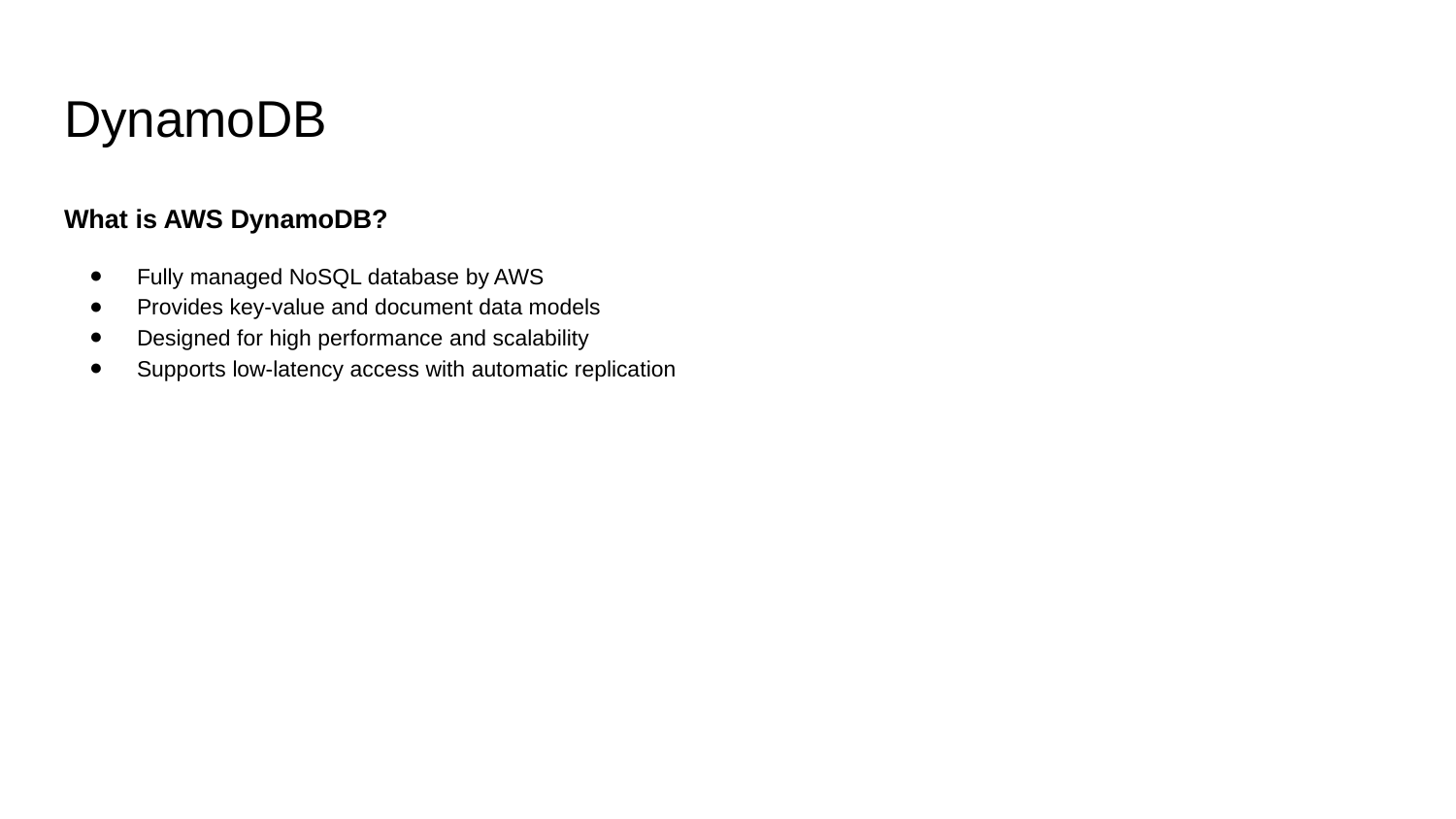

# DynamoDB
What is AWS DynamoDB?
Fully managed NoSQL database by AWS
Provides key-value and document data models
Designed for high performance and scalability
Supports low-latency access with automatic replication